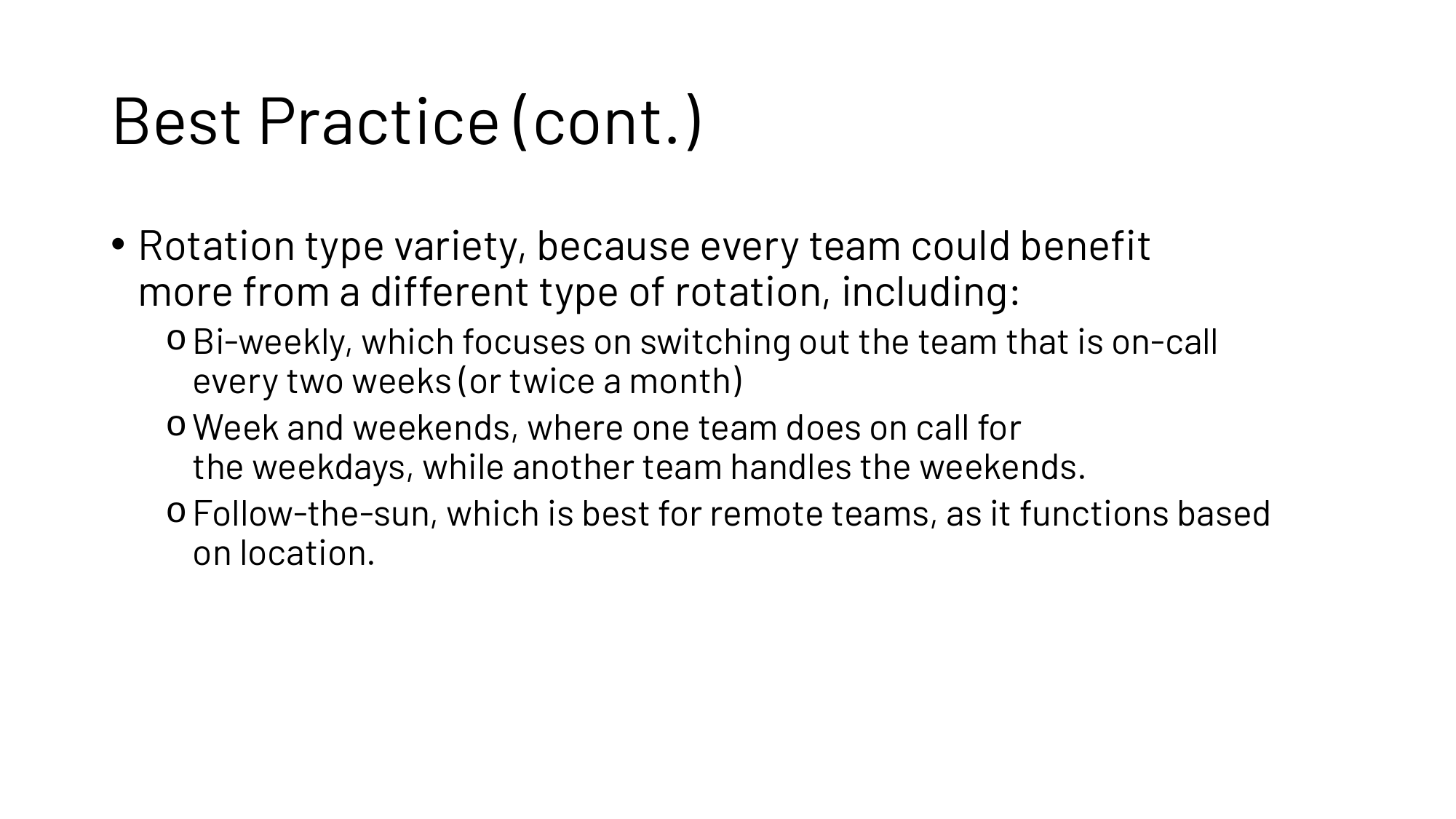

# Best Practice (cont.)
Rotation type variety, because every team could benefit more from a different type of rotation, including:
Bi-weekly, which focuses on switching out the team that is on-call every two weeks (or twice a month)
Week and weekends, where one team does on call for the weekdays, while another team handles the weekends.
Follow-the-sun, which is best for remote teams, as it functions based on location.